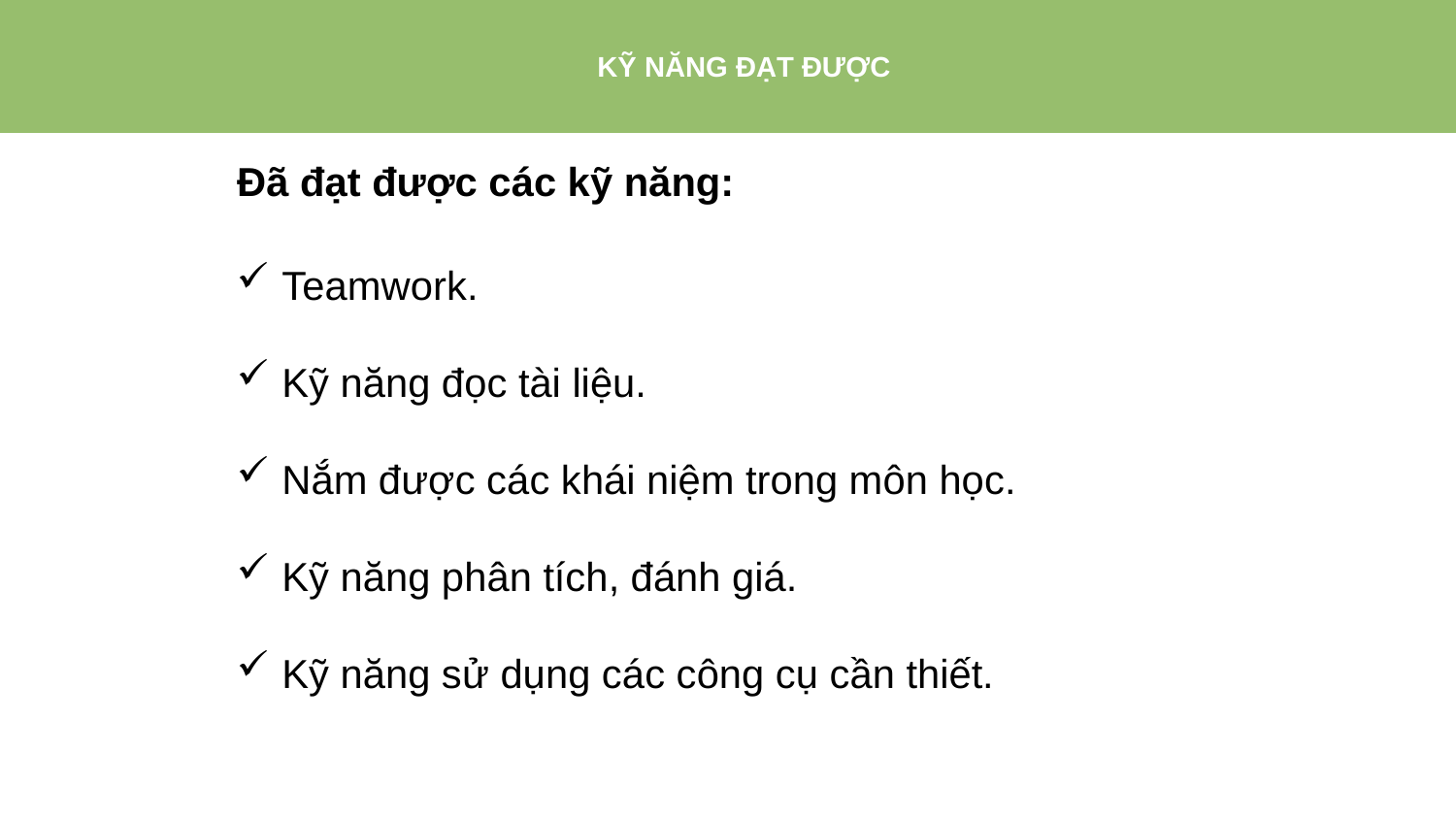

KỸ NĂNG ĐẠT ĐƯỢC
# TỔNG KẾT
Đã đạt được các kỹ năng:

1
2
3
Mục đích của môn học
Kỹ năng đạt được
Kinh nghiệm rút ra
Teamwork.

Kỹ năng đọc tài liệu.

Nắm được các khái niệm trong môn học.

Kỹ năng phân tích, đánh giá.

Kỹ năng sử dụng các công cụ cần thiết.